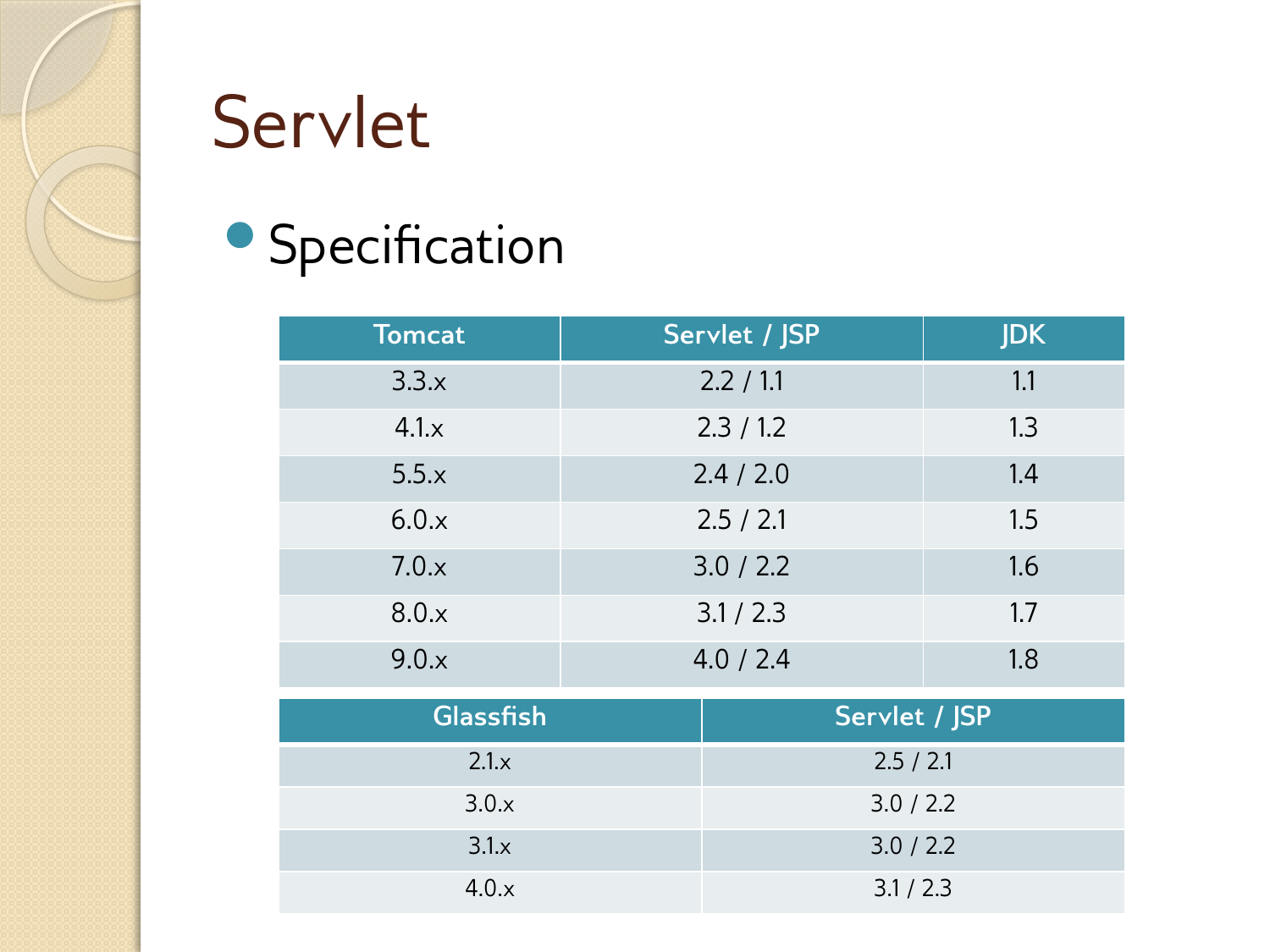

# Servlet
Specification

| Tomcat | Servlet / JSP | JDK |
| --- | --- | --- |
| 3.3.x | 2.2 / 1.1 | 1.1 |
| 4.1.x | 2.3 / 1.2 | 1.3 |
| 5.5.x | 2.4 / 2.0 | 1.4 |
| 6.0.x | 2.5 / 2.1 | 1.5 |
| 7.0.x | 3.0 / 2.2 | 1.6 |
| 8.0.x | 3.1 / 2.3 | 1.7 |
| 9.0.x | 4.0 / 2.4 | 1.8 |
| Glassfish | Servlet / JSP |
| --- | --- |
| 2.1.x | 2.5 / 2.1 |
| 3.0.x | 3.0 / 2.2 |
| 3.1.x | 3.0 / 2.2 |
| 4.0.x | 3.1 / 2.3 |